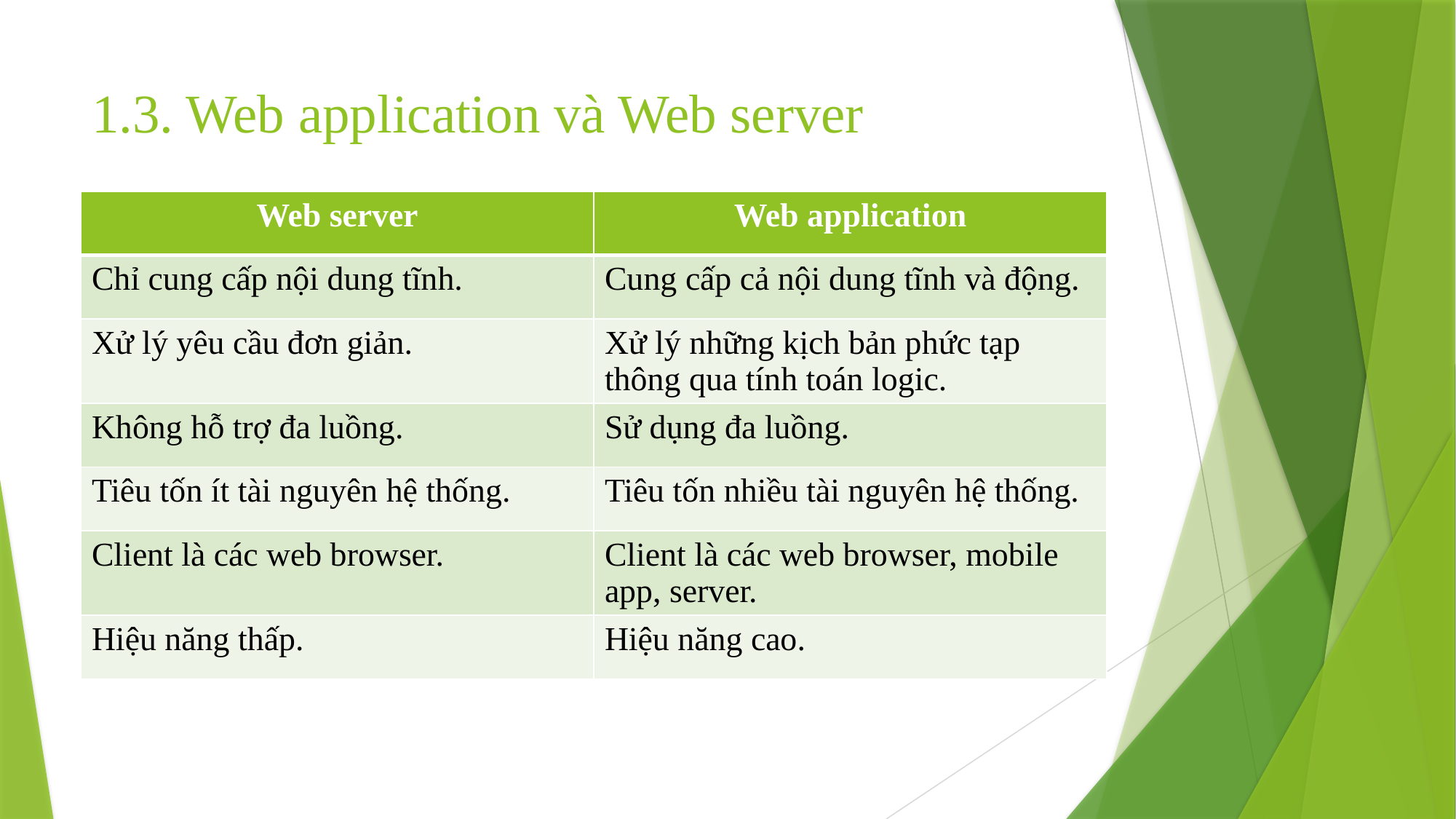

# 1.3. Web application và Web server
| Web server | Web application |
| --- | --- |
| Chỉ cung cấp nội dung tĩnh. | Cung cấp cả nội dung tĩnh và động. |
| Xử lý yêu cầu đơn giản. | Xử lý những kịch bản phức tạp thông qua tính toán logic. |
| Không hỗ trợ đa luồng. | Sử dụng đa luồng. |
| Tiêu tốn ít tài nguyên hệ thống. | Tiêu tốn nhiều tài nguyên hệ thống. |
| Client là các web browser. | Client là các web browser, mobile app, server. |
| Hiệu năng thấp. | Hiệu năng cao. |